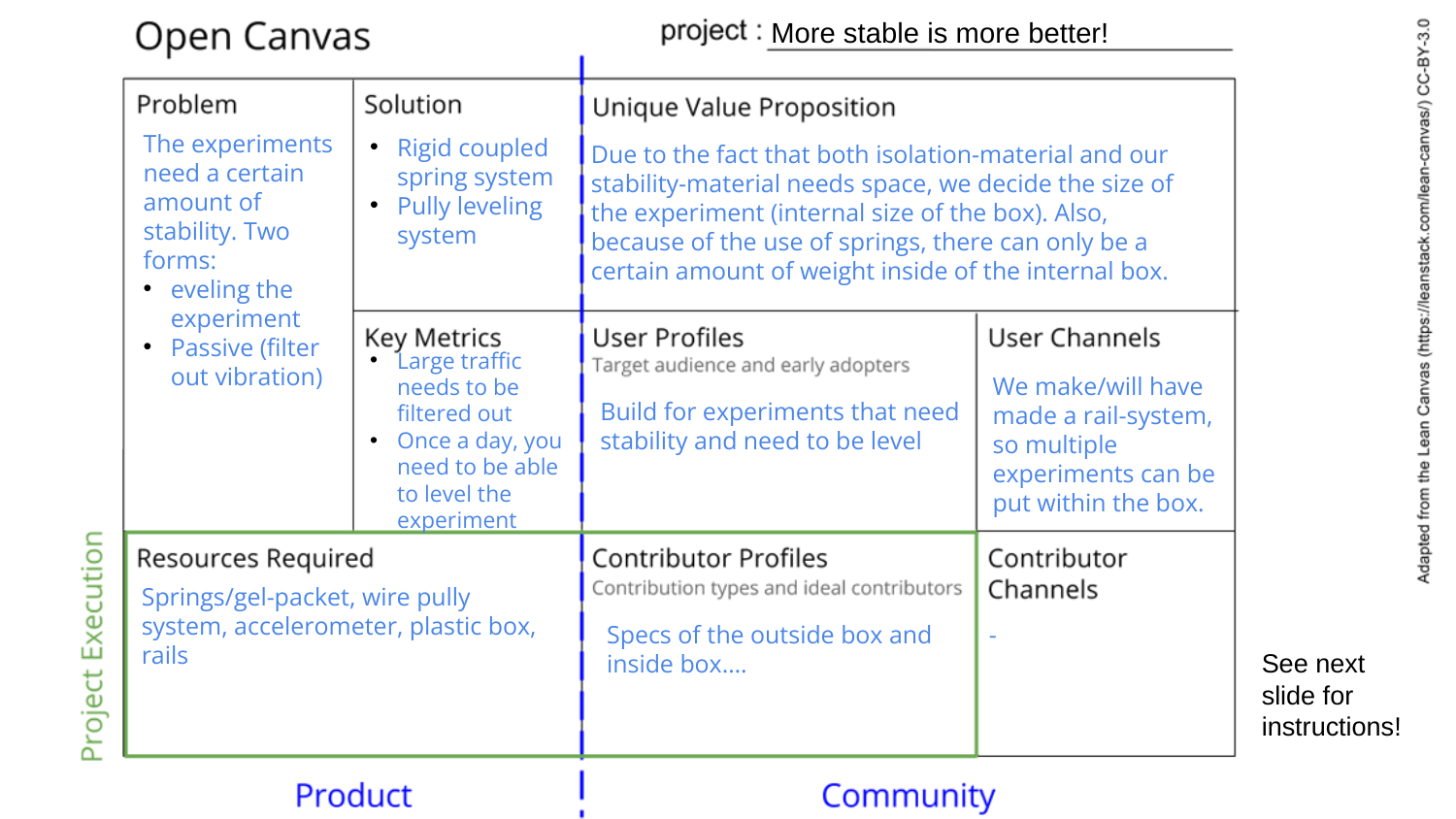

More stable is more better!
The experiments need a certain amount of stability. Two forms:
eveling the experiment
Passive (filter out vibration)
Rigid coupled spring system
Pully leveling system

Due to the fact that both isolation-material and our stability-material needs space, we decide the size of the experiment (internal size of the box). Also, because of the use of springs, there can only be a certain amount of weight inside of the internal box.
Large traffic needs to be filtered out
Once a day, you need to be able to level the experiment

We make/will have made a rail-system, so multiple experiments can be put within the box.
Build for experiments that need stability and need to be level
Springs/gel-packet, wire pully system, accelerometer, plastic box, rails
Specs of the outside box and inside box….
-
See next slide for instructions!